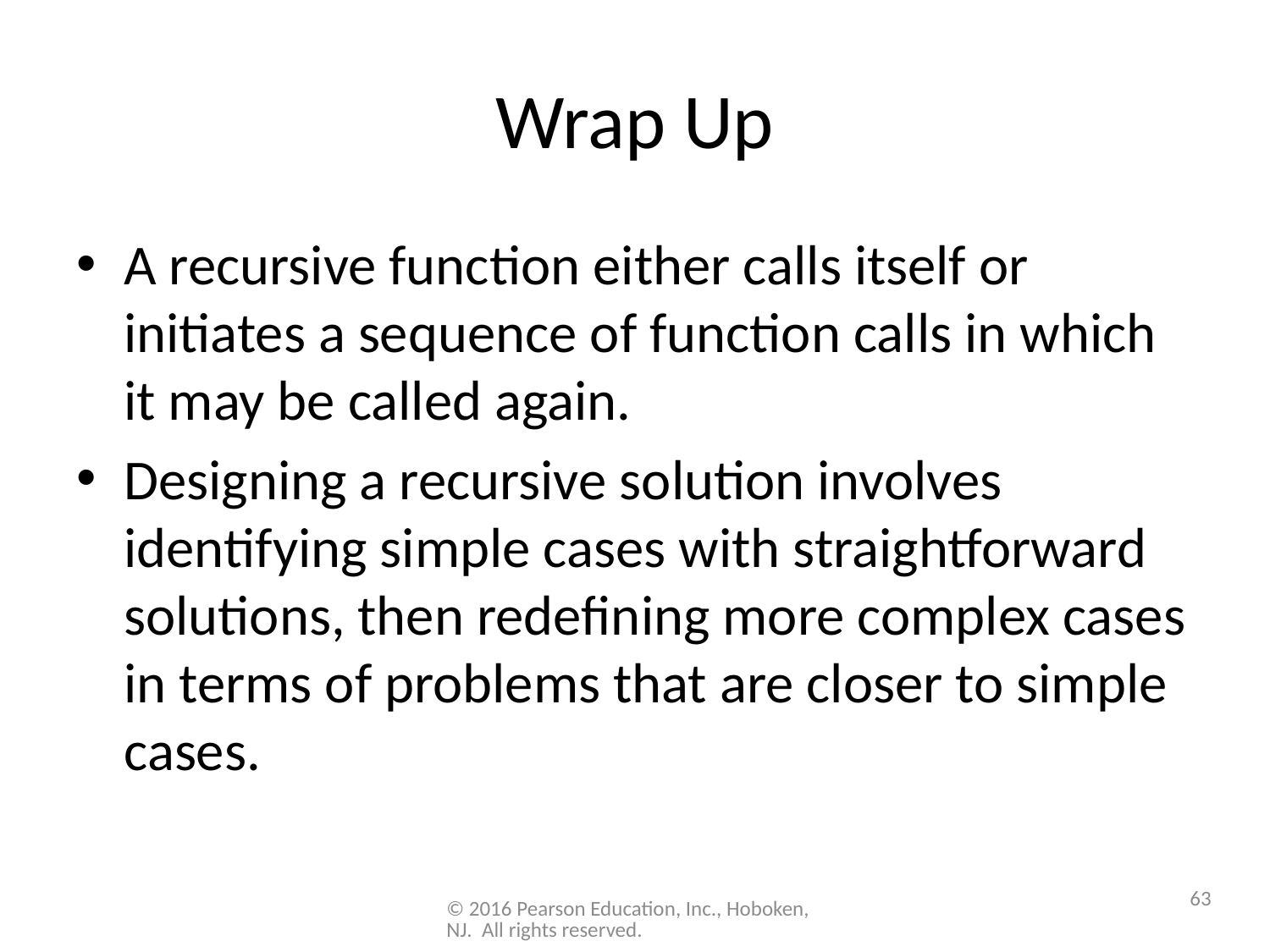

# Wrap Up
A recursive function either calls itself or initiates a sequence of function calls in which it may be called again.
Designing a recursive solution involves identifying simple cases with straightforward solutions, then redefining more complex cases in terms of problems that are closer to simple cases.
63
© 2016 Pearson Education, Inc., Hoboken, NJ.  All rights reserved.